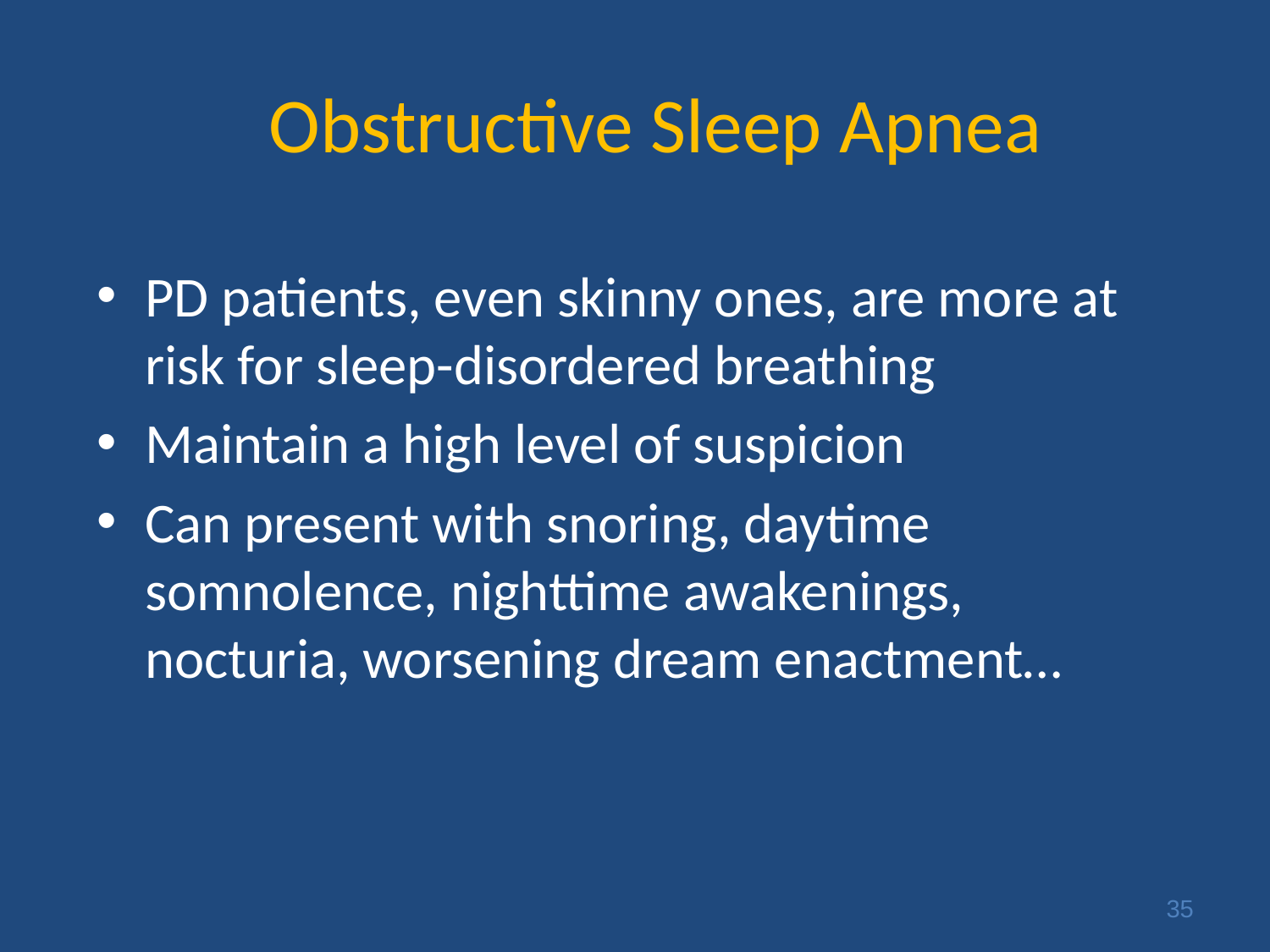

# Obstructive Sleep Apnea
PD patients, even skinny ones, are more at risk for sleep-disordered breathing
Maintain a high level of suspicion
Can present with snoring, daytime somnolence, nighttime awakenings, nocturia, worsening dream enactment…
35